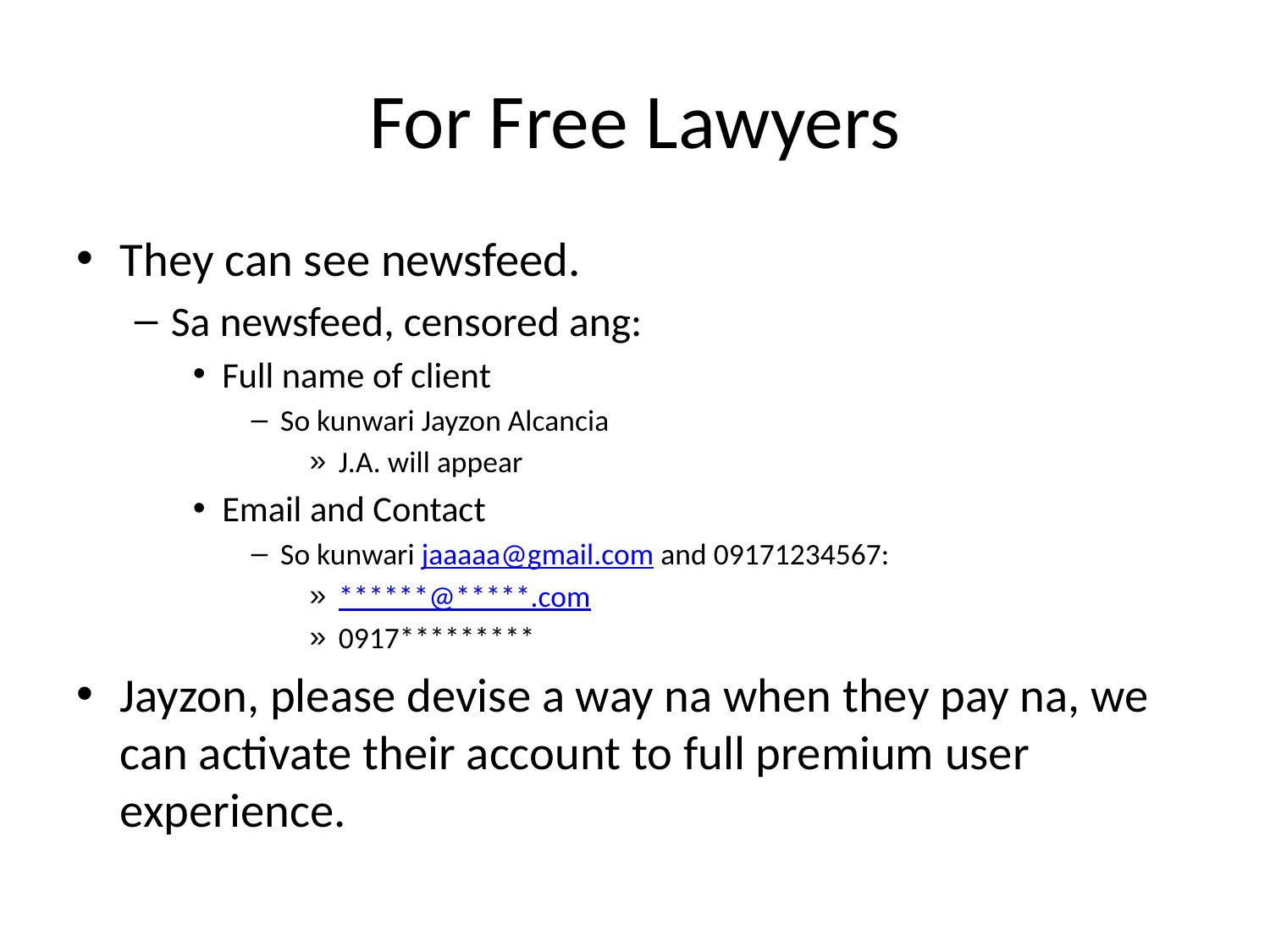

# For Free Lawyers
They can see newsfeed.
Sa newsfeed, censored ang:
Full name of client
So kunwari Jayzon Alcancia
J.A. will appear
Email and Contact
So kunwari jaaaaa@gmail.com and 09171234567:
******@*****.com
0917*********
Jayzon, please devise a way na when they pay na, we can activate their account to full premium user experience.